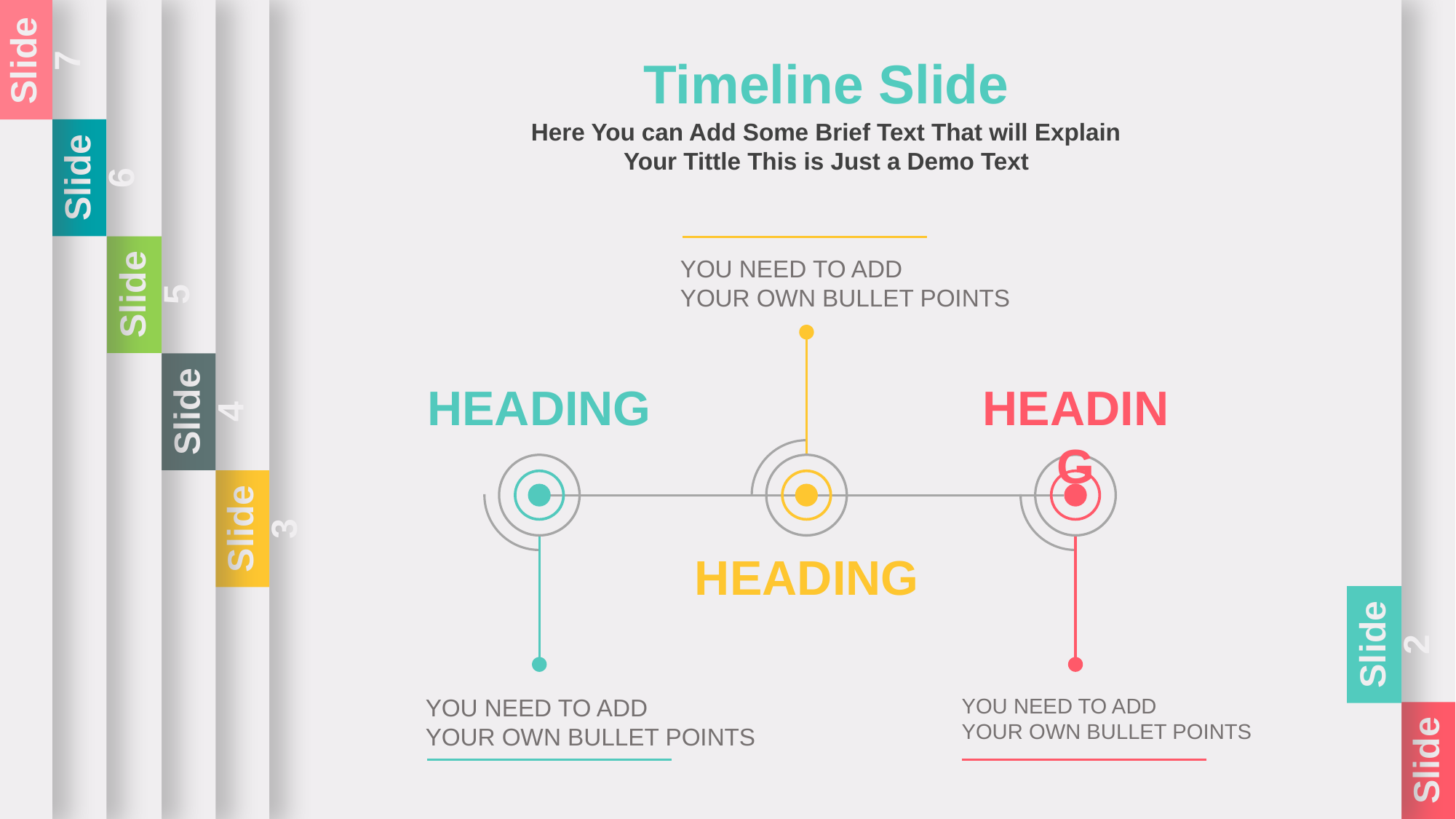

Slide 6

Slide 5

Slide 4

Slide 3

Slide 2

Slide 1

Slide 7
Timeline Slide
Here You can Add Some Brief Text That will Explain Your Tittle This is Just a Demo Text
YOU NEED TO ADD
YOUR OWN BULLET POINTS

HEADING
HEADING

HEADING

YOU NEED TO ADD
YOUR OWN BULLET POINTS
YOU NEED TO ADD
YOUR OWN BULLET POINTS